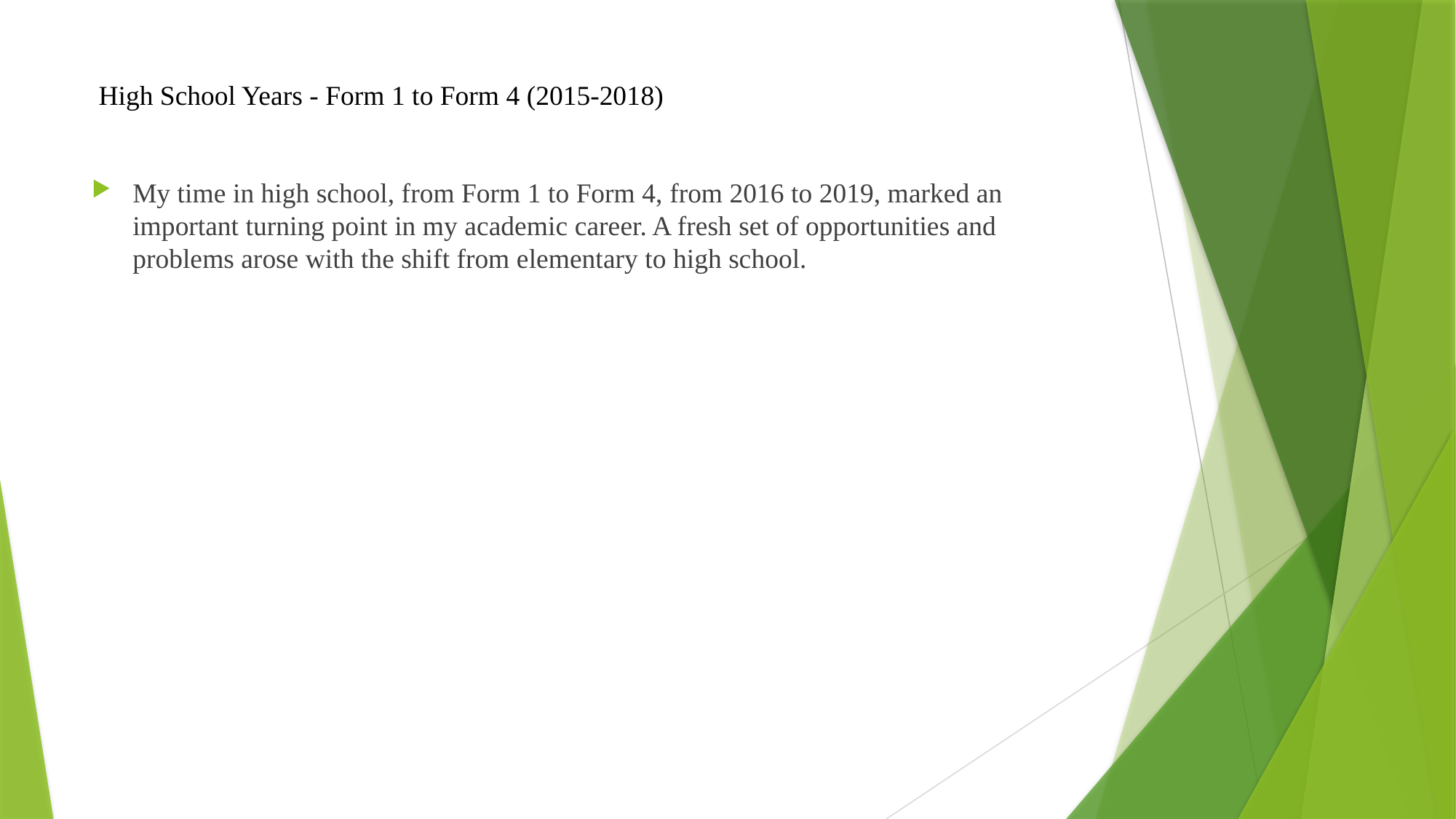

# High School Years - Form 1 to Form 4 (2015-2018)
My time in high school, from Form 1 to Form 4, from 2016 to 2019, marked an important turning point in my academic career. A fresh set of opportunities and problems arose with the shift from elementary to high school.